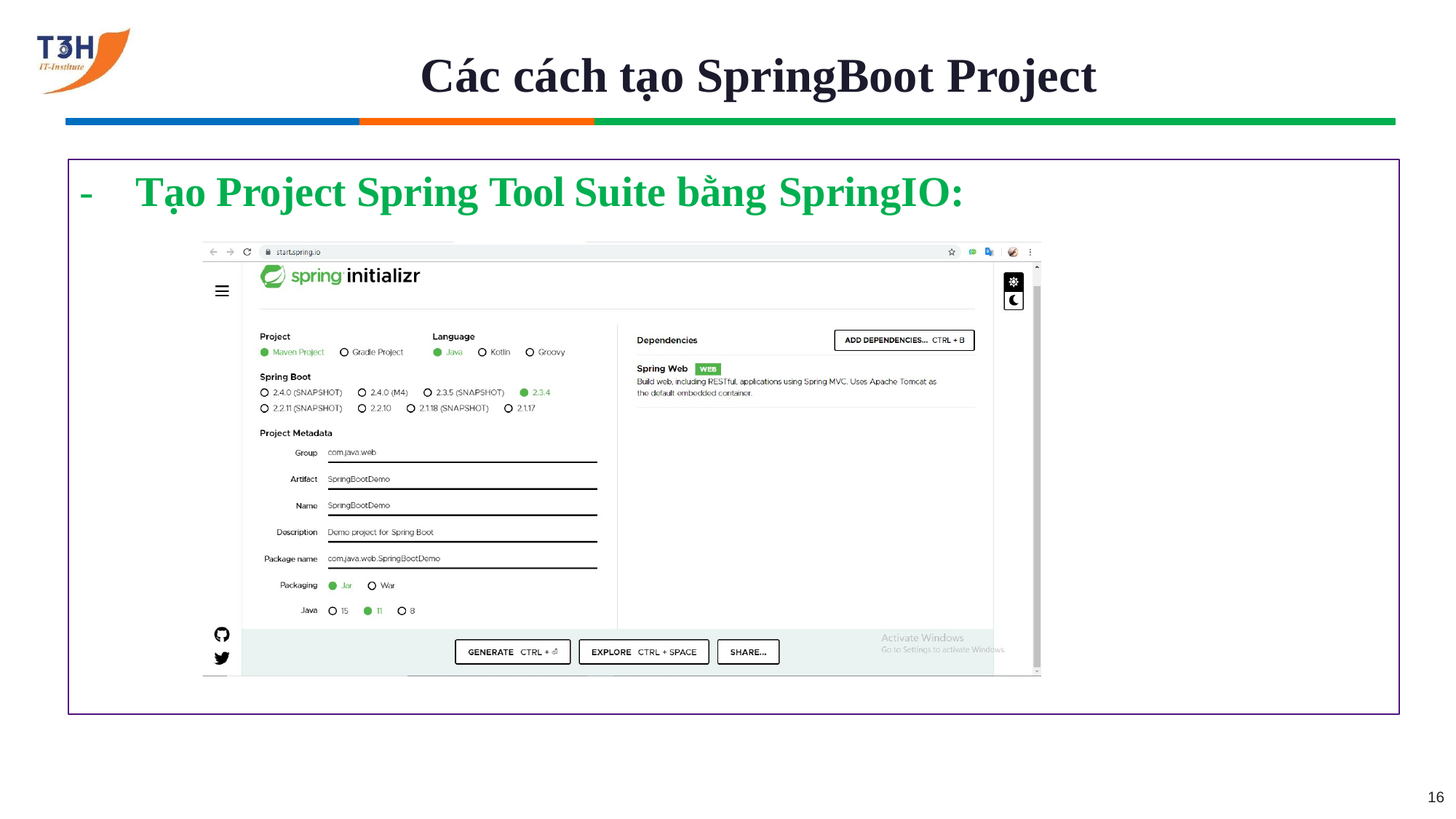

# Các cách tạo SpringBoot Project

-	Tạo Project Spring Tool Suite bằng SpringIO:

16